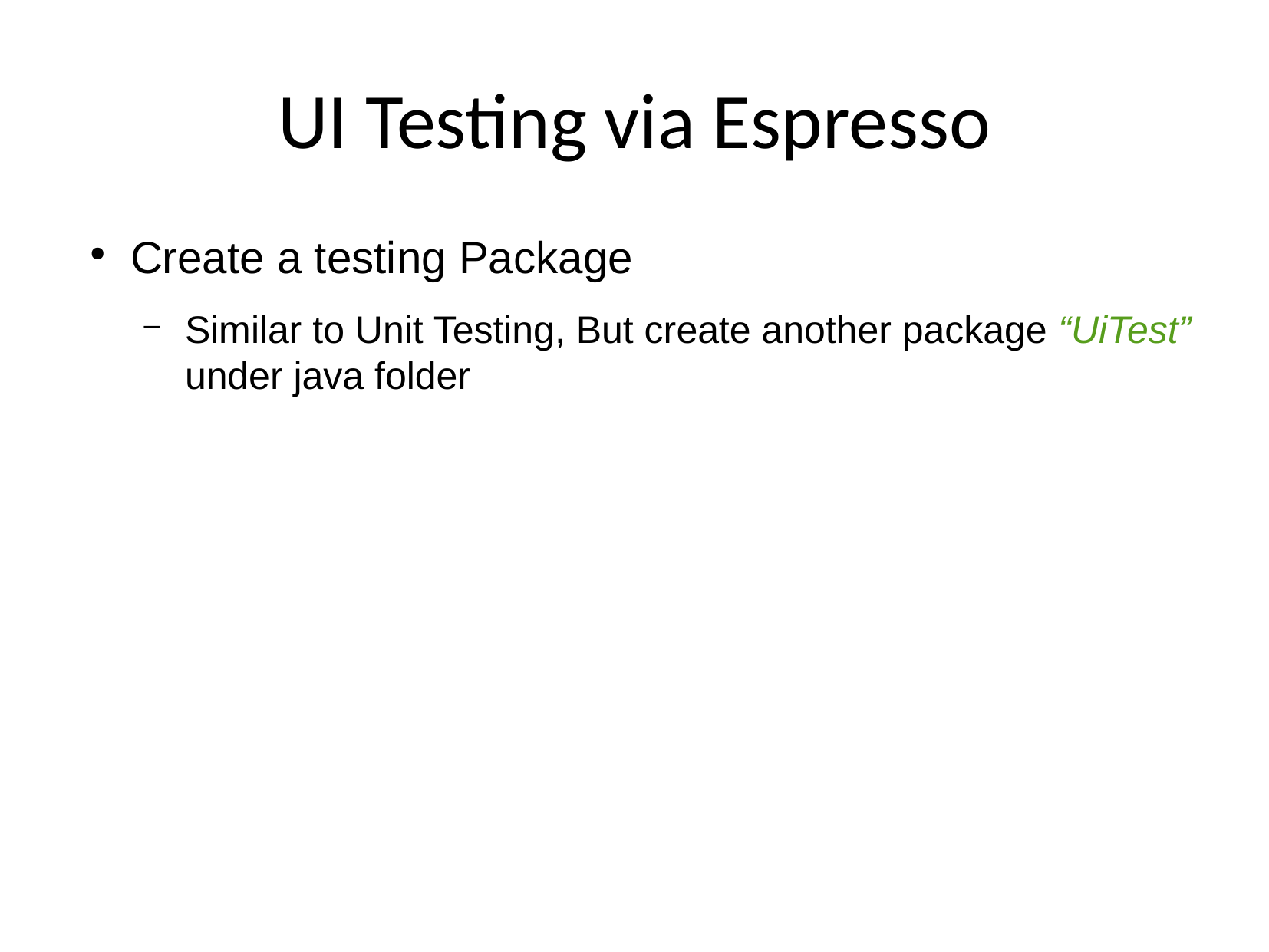

# UI Testing via Espresso
Create a testing Package
Similar to Unit Testing, But create another package “UiTest” under java folder